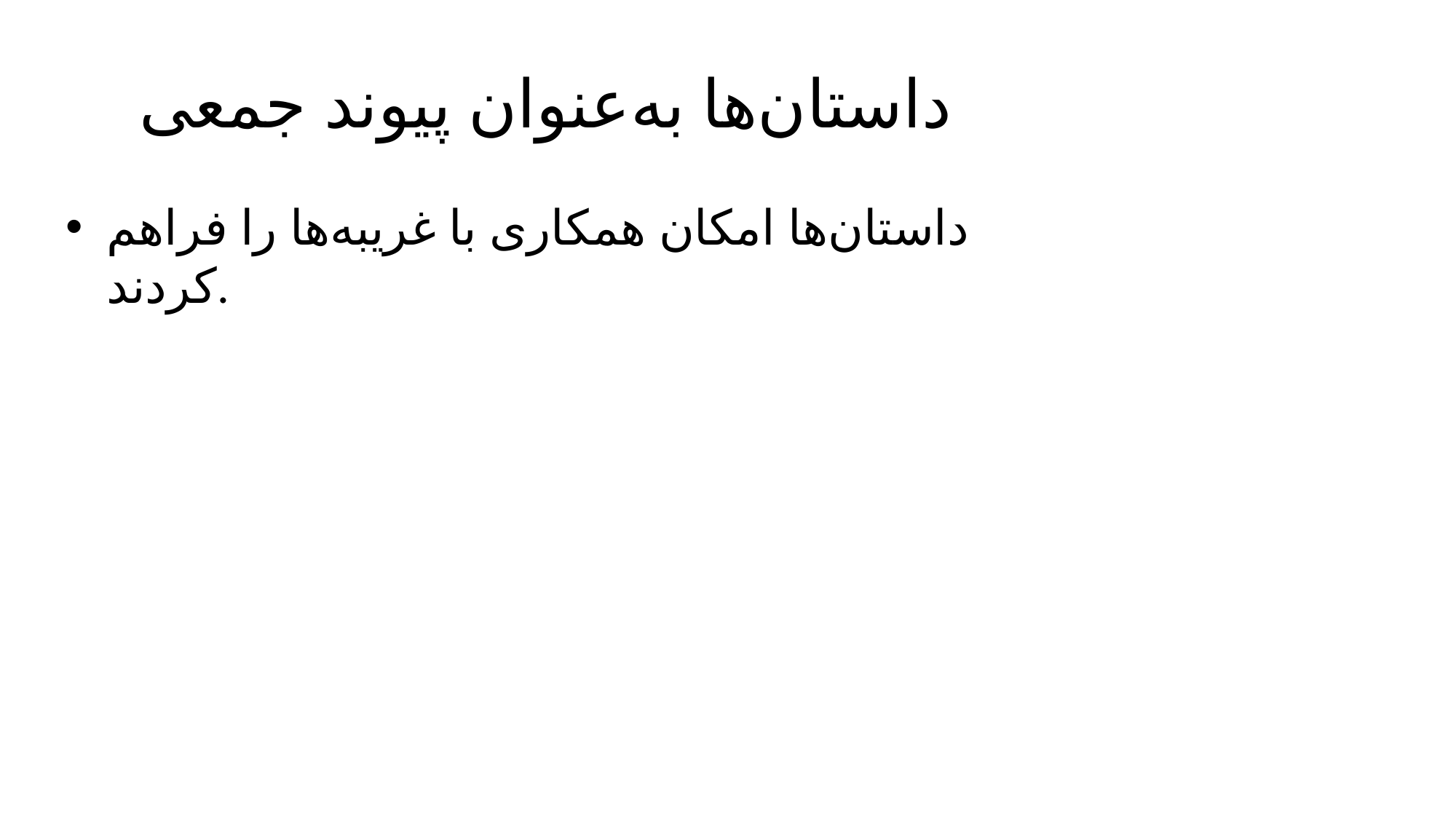

# داستان‌ها به‌عنوان پیوند جمعی
داستان‌ها امکان همکاری با غریبه‌ها را فراهم کردند.